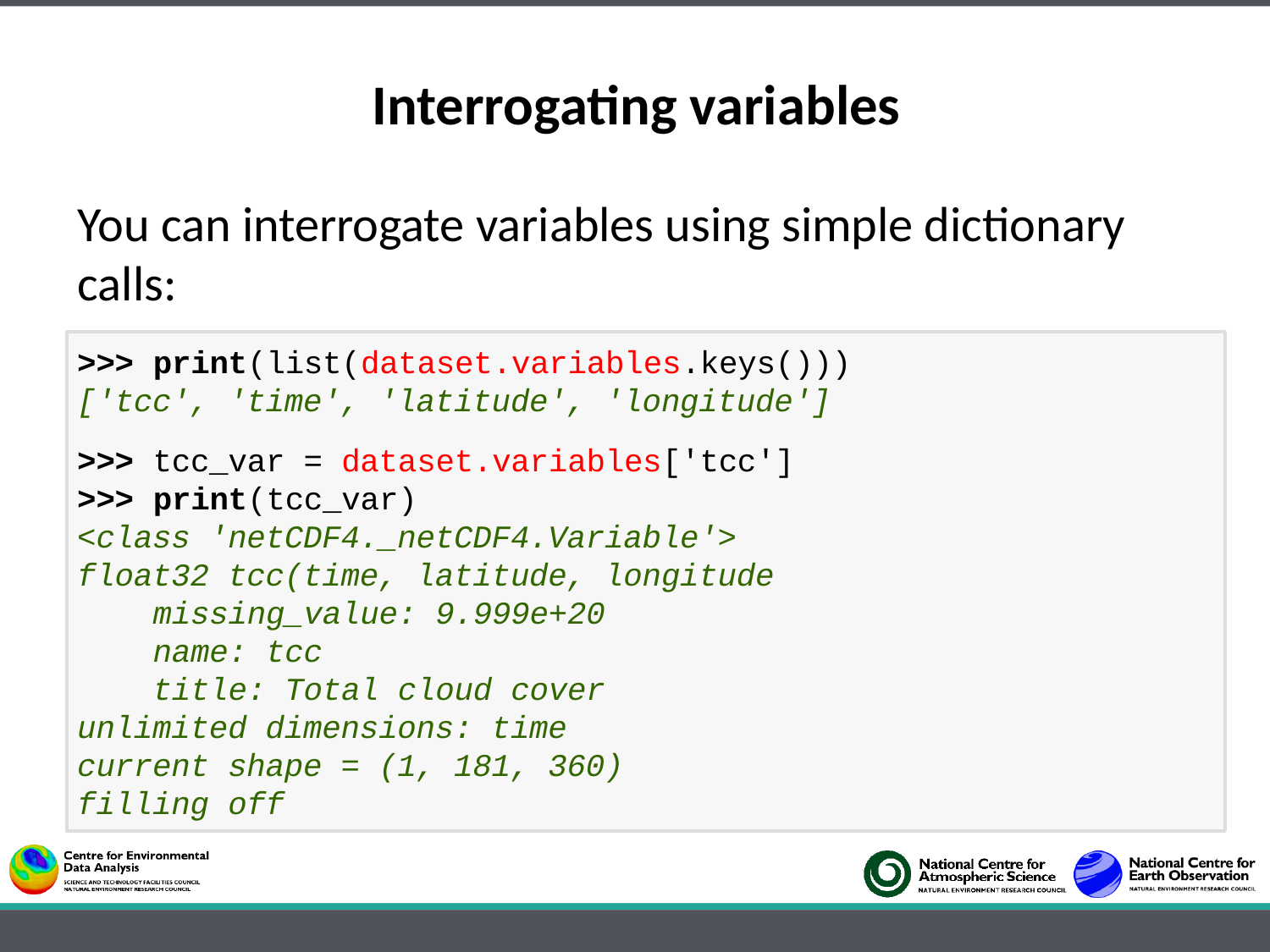

Interrogating variables
You can interrogate variables using simple dictionary calls:
>>> print(list(dataset.variables.keys()))
['tcc', 'time', 'latitude', 'longitude']

>>> tcc_var = dataset.variables['tcc']
>>> print(tcc_var)
<class 'netCDF4._netCDF4.Variable'>
float32 tcc(time, latitude, longitude
    missing_value: 9.999e+20
    name: tcc
    title: Total cloud cover
unlimited dimensions: time
current shape = (1, 181, 360)
filling off